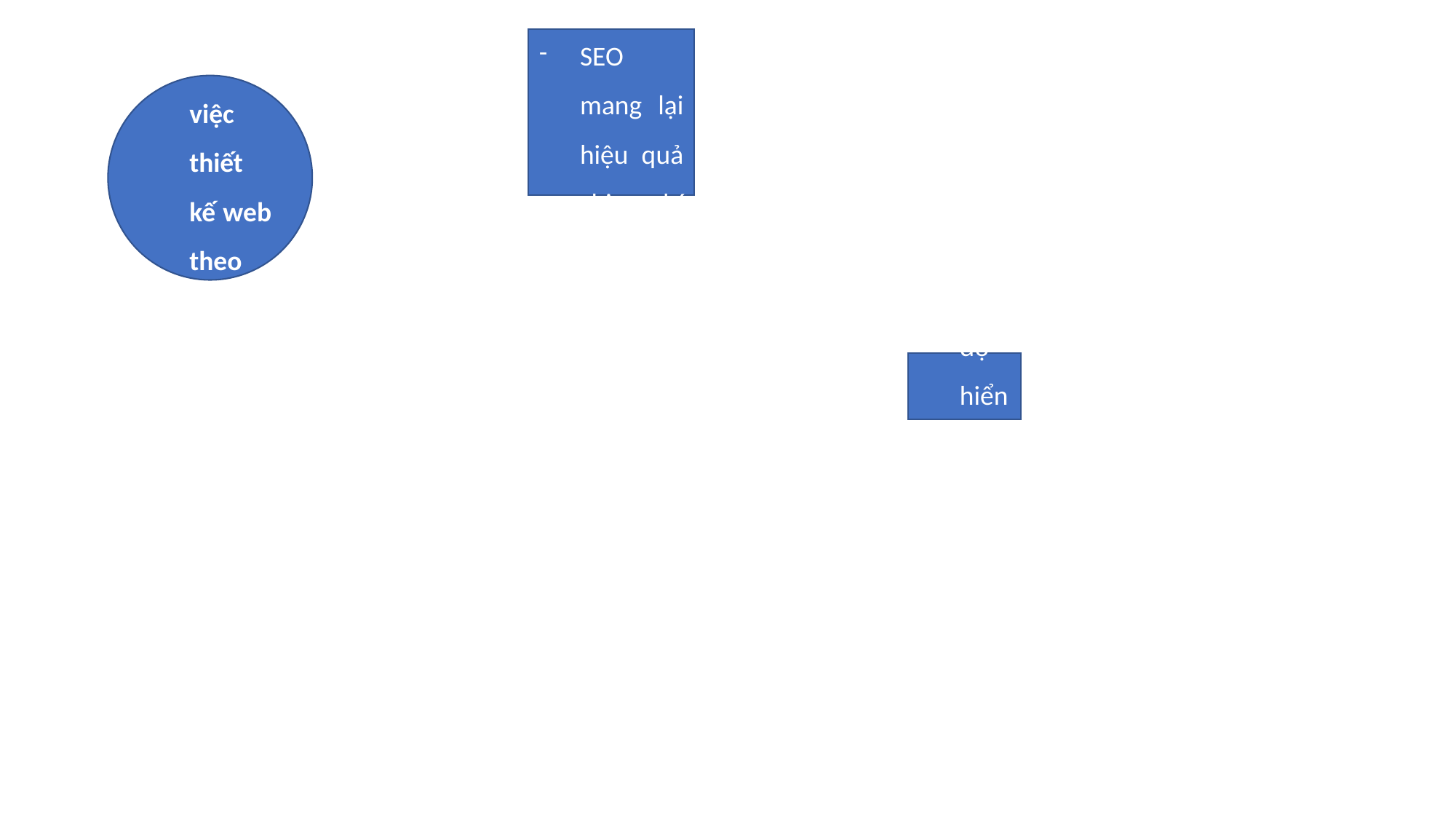

SEO dùng để cải thiện thứ hạng website trên trang kết quả của công cụ tìm kiếm (SERP), nhờ đó tăng lưu lượng truy cập và lượng khách hàng.
SEO mang lại hiệu quả chi phí với việc chủ động tiếp cận được khách hàng có nhu cầu với sản phẩm, dịch vụ trên Internet, giúp tiết kiệm thời gian, giảm thiểu chi phí tiếp cận.
Lợi ích của việc thiết kế web theo chuẩn SEO:
Nhờ phân tích lưu lượng truy cập Website chất lượng qua quá trình thực hiện SEO mà doanh nghiệp nắm bắt được đặc điểm và hành vi của khách hàng tiềm năng, hỗ trợ đưa ra các chiến dịch marketing hiệu quả trên kênh online và offline.
SEO cải thiện được trải nghiệm cho người dùng nhờ đòi hỏi nâng cao chất lượng website từ cấu trúc, giao diện tới nội dung trong quá trình thực hiện, từ đó tăng mức độ hiển thị trên công cụ tìm kiếm, thuận lợi tiếp cận khách hàng hơn.
SEO giúp tăng độ tin cậy của website trên danh sách của công cụ tìm kiếm, góp phần xây dựng và phát triển thương hiệu, thu hút khách hàng tiềm năng và tăng doanh số hiệu quả.
SEO giúp tăng độ tin cậy của website trên danh sách của công cụ tìm kiếm, góp phần xây dựng và phát triển thương hiệu, thu hút khách hàng tiềm năng và tăng doanh số hiệu quả.